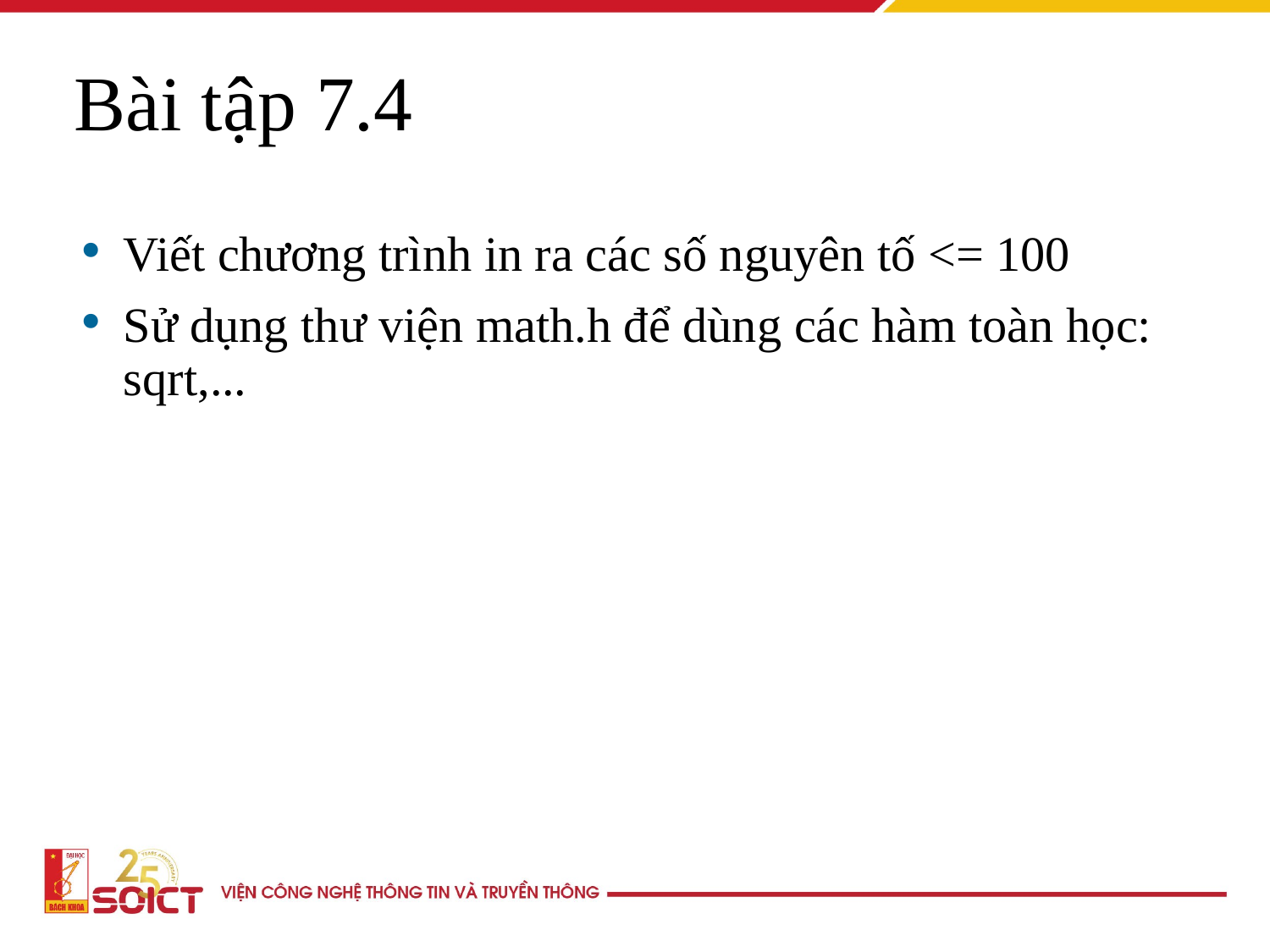

Bài tập 7.4
Viết chương trình in ra các số nguyên tố <= 100
Sử dụng thư viện math.h để dùng các hàm toàn học: sqrt,...